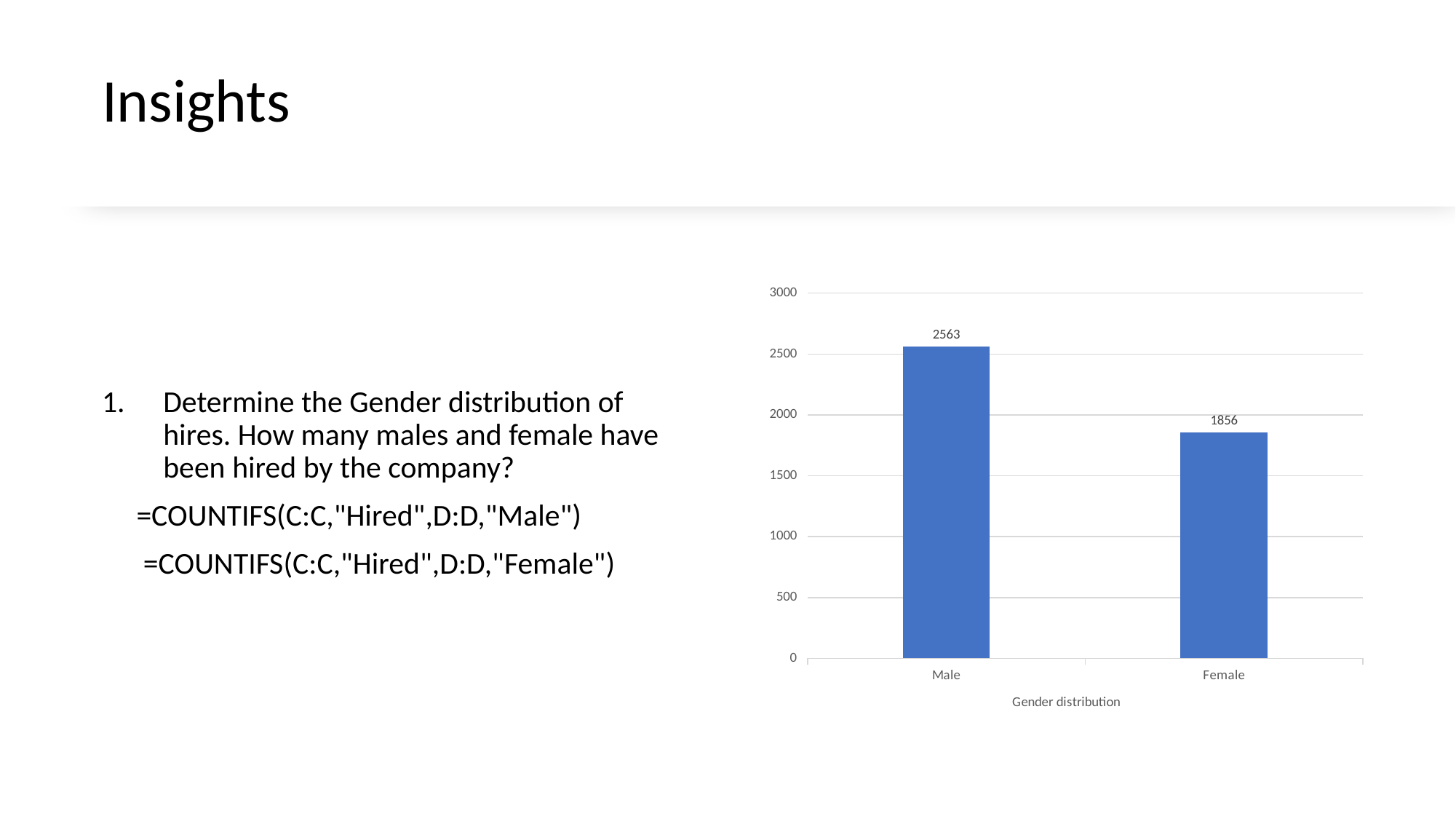

# Insights
Determine the Gender distribution of hires. How many males and female have been hired by the company?
     =COUNTIFS(C:C,"Hired",D:D,"Male")
      =COUNTIFS(C:C,"Hired",D:D,"Female")

### Chart

| Category |  |
|---|---|
| Male | 2563.0 |
| Female | 1856.0 |